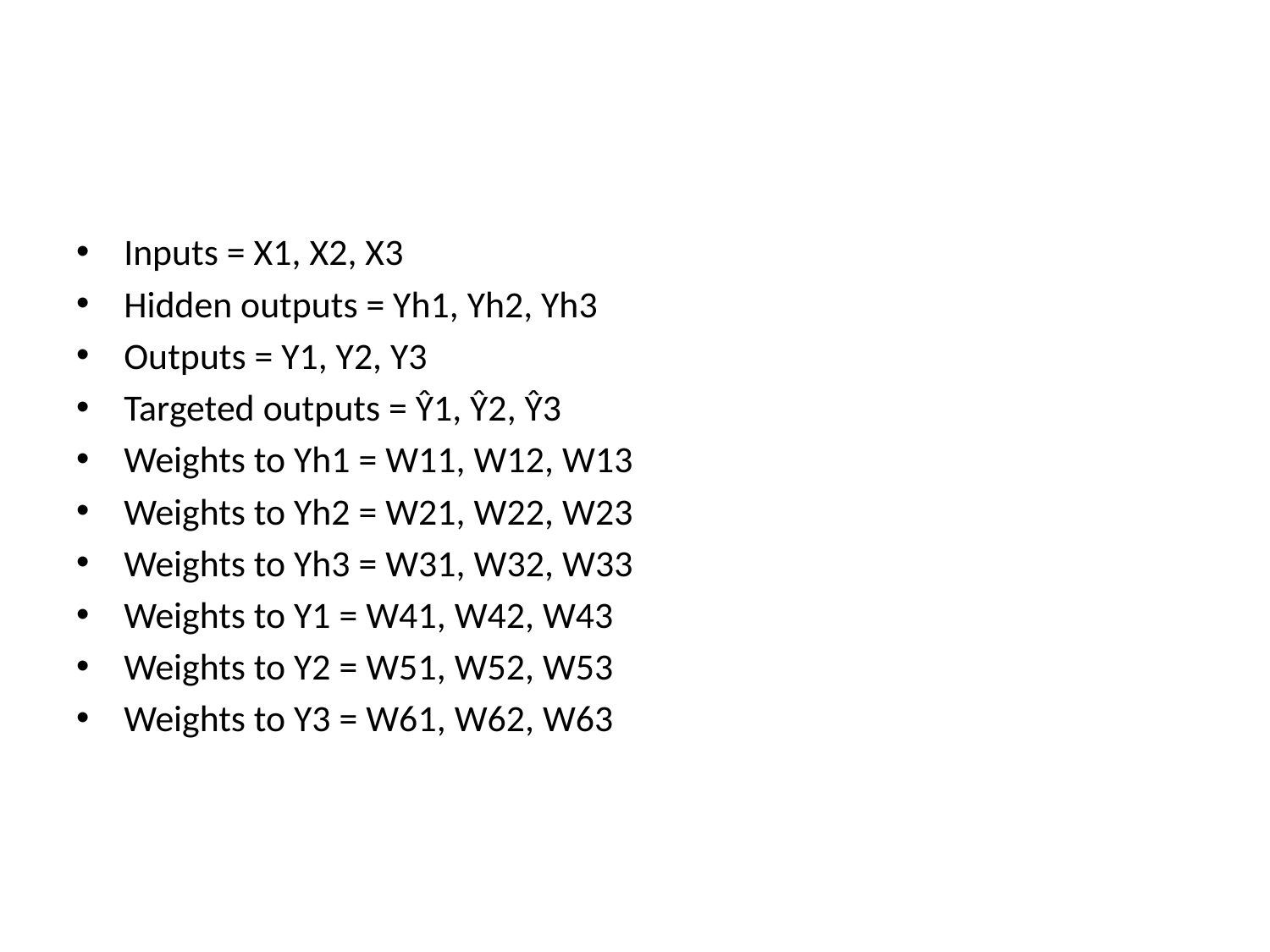

#
Inputs = X1, X2, X3
Hidden outputs = Yh1, Yh2, Yh3
Outputs = Y1, Y2, Y3
Targeted outputs = Ŷ1, Ŷ2, Ŷ3
Weights to Yh1 = W11, W12, W13
Weights to Yh2 = W21, W22, W23
Weights to Yh3 = W31, W32, W33
Weights to Y1 = W41, W42, W43
Weights to Y2 = W51, W52, W53
Weights to Y3 = W61, W62, W63